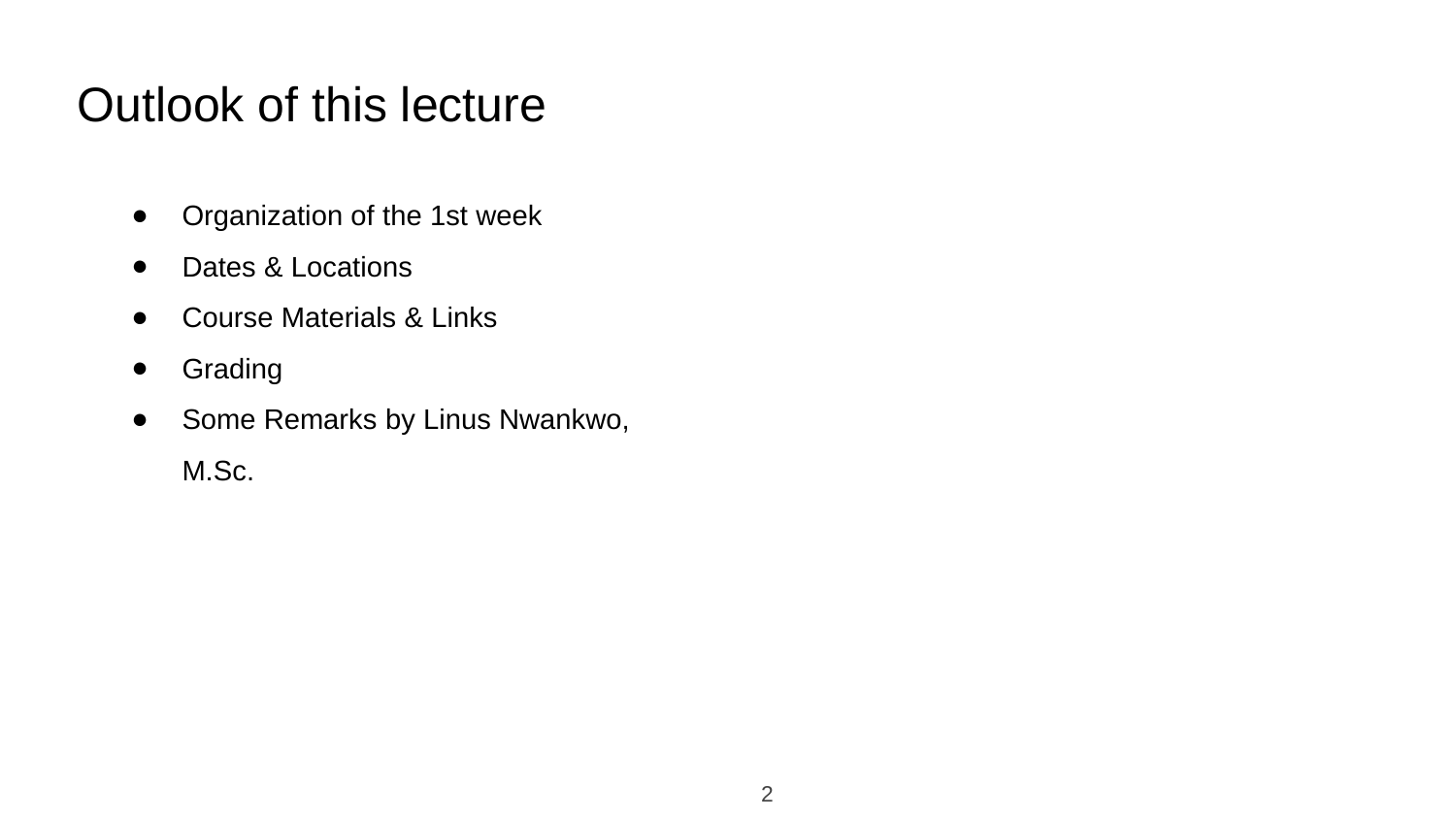

# Outlook of this lecture
Organization of the 1st week
Dates & Locations
Course Materials & Links
Grading
Some Remarks by Linus Nwankwo, M.Sc.

2